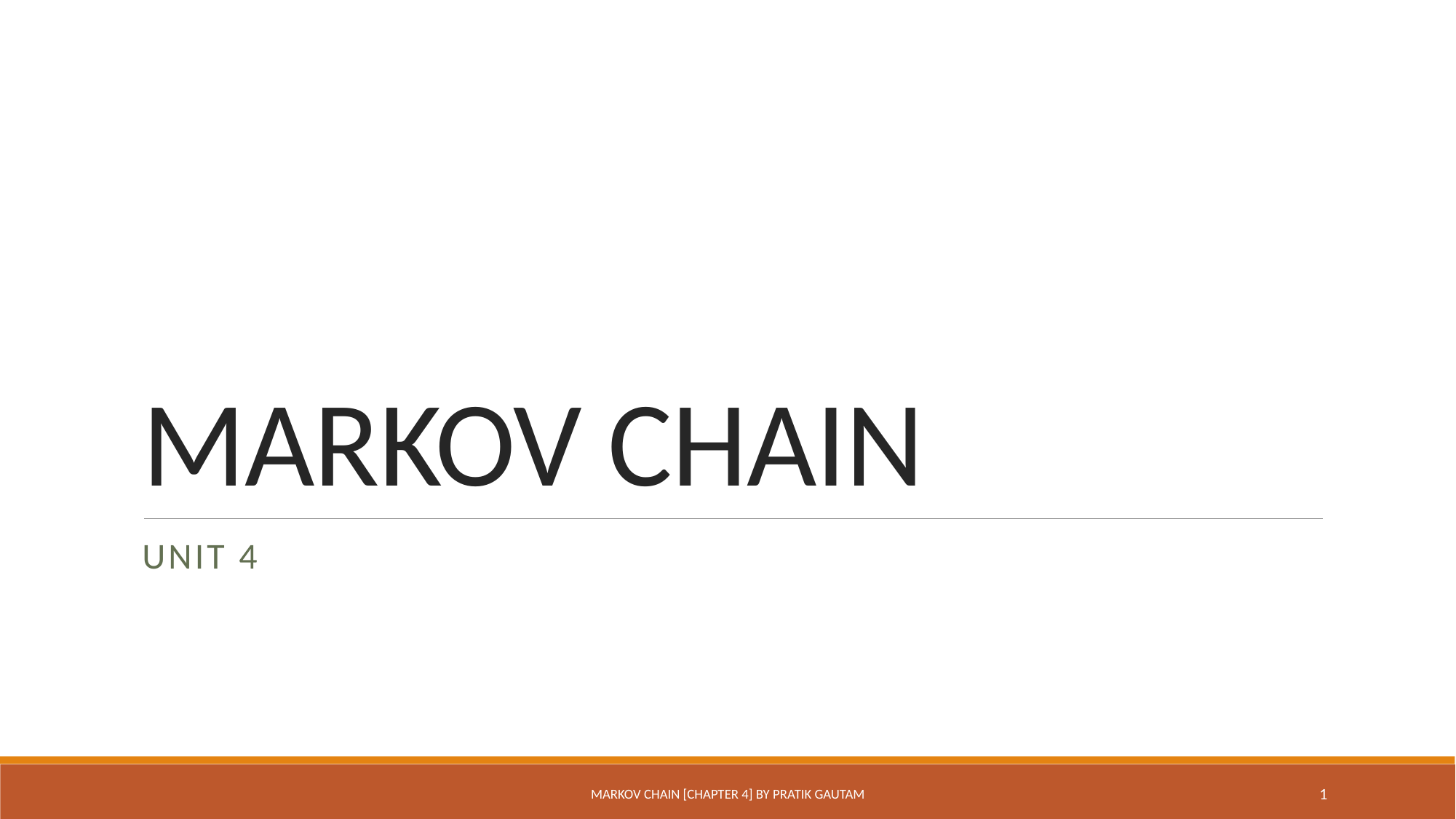

# MARKOV CHAIN
Unit 4
MARKOV CHAIN [Chapter 4] By Pratik Gautam
1